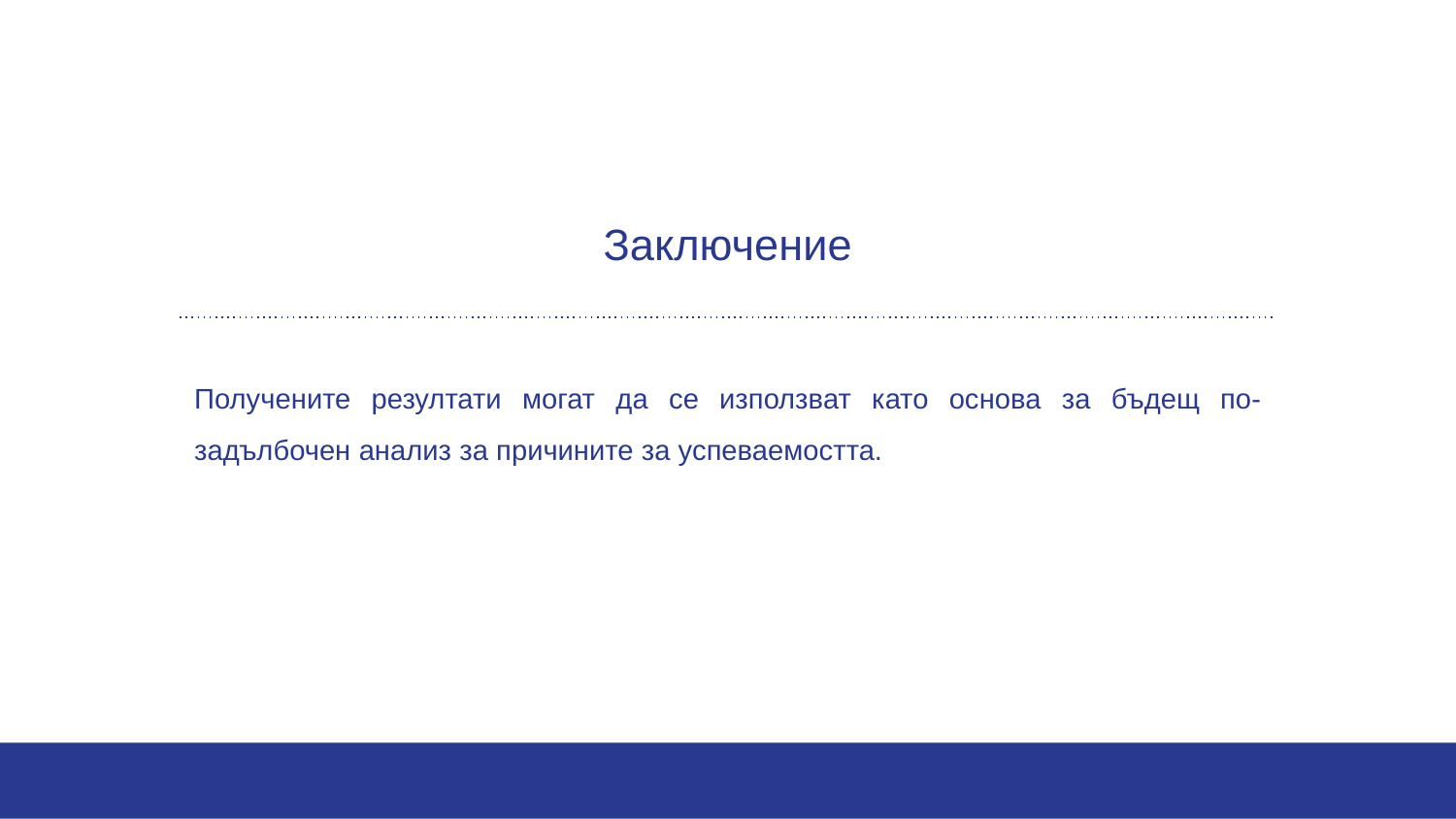

# Заключение
Получените резултати могат да се използват като основа за бъдещ по-задълбочен анализ за причините за успеваемостта.